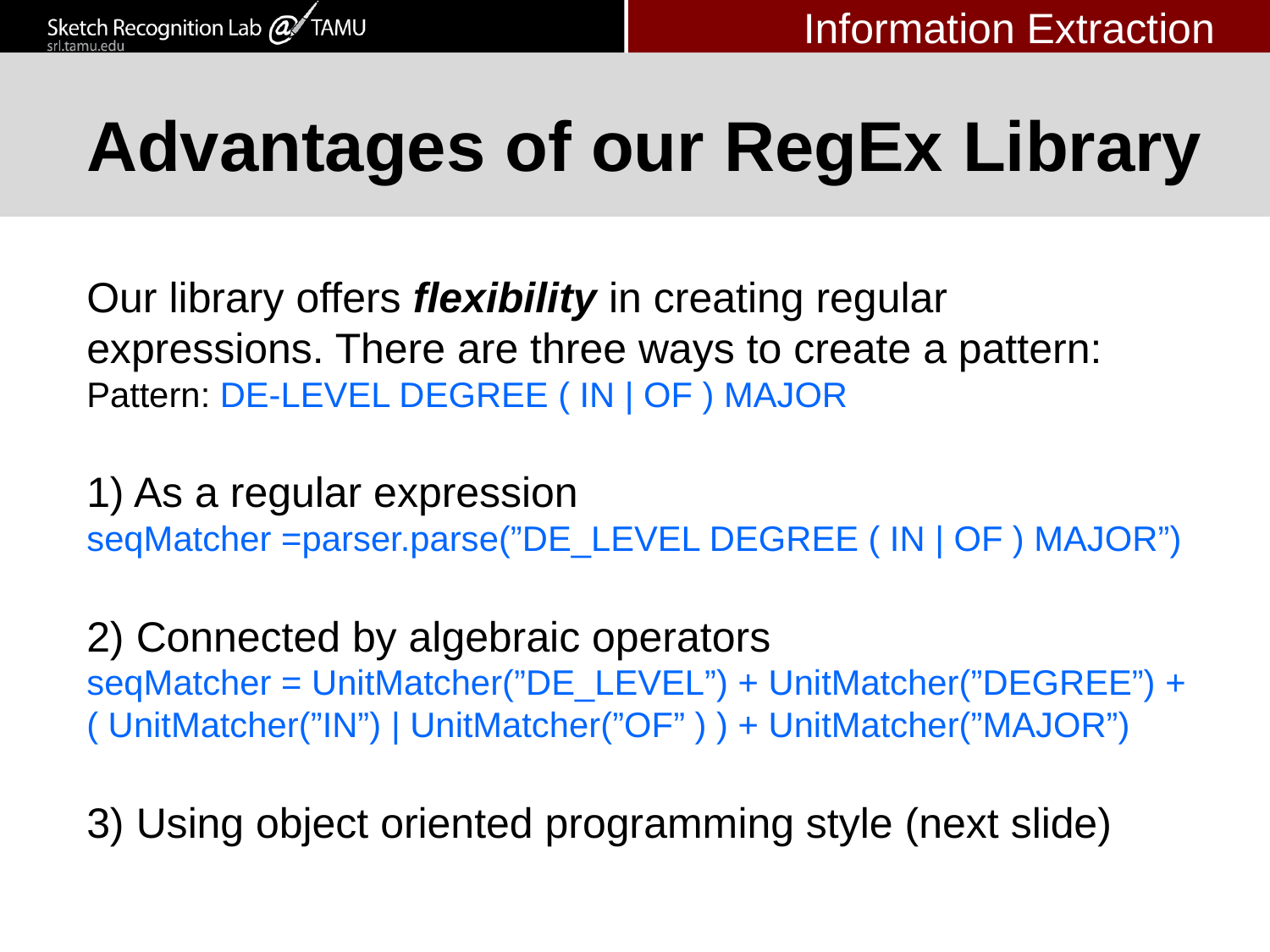

Information Extraction
# Advantages of our RegEx Library
Our library offers flexibility in creating regular expressions. There are three ways to create a pattern:
Pattern: DE-LEVEL DEGREE ( IN | OF ) MAJOR

1) As a regular expression
seqMatcher =parser.parse(”DE_LEVEL DEGREE ( IN | OF ) MAJOR”)

2) Connected by algebraic operators
seqMatcher = UnitMatcher(”DE_LEVEL”) + UnitMatcher(”DEGREE”) + ( UnitMatcher(”IN”) | UnitMatcher(”OF” ) ) + UnitMatcher(”MAJOR”)

3) Using object oriented programming style (next slide)